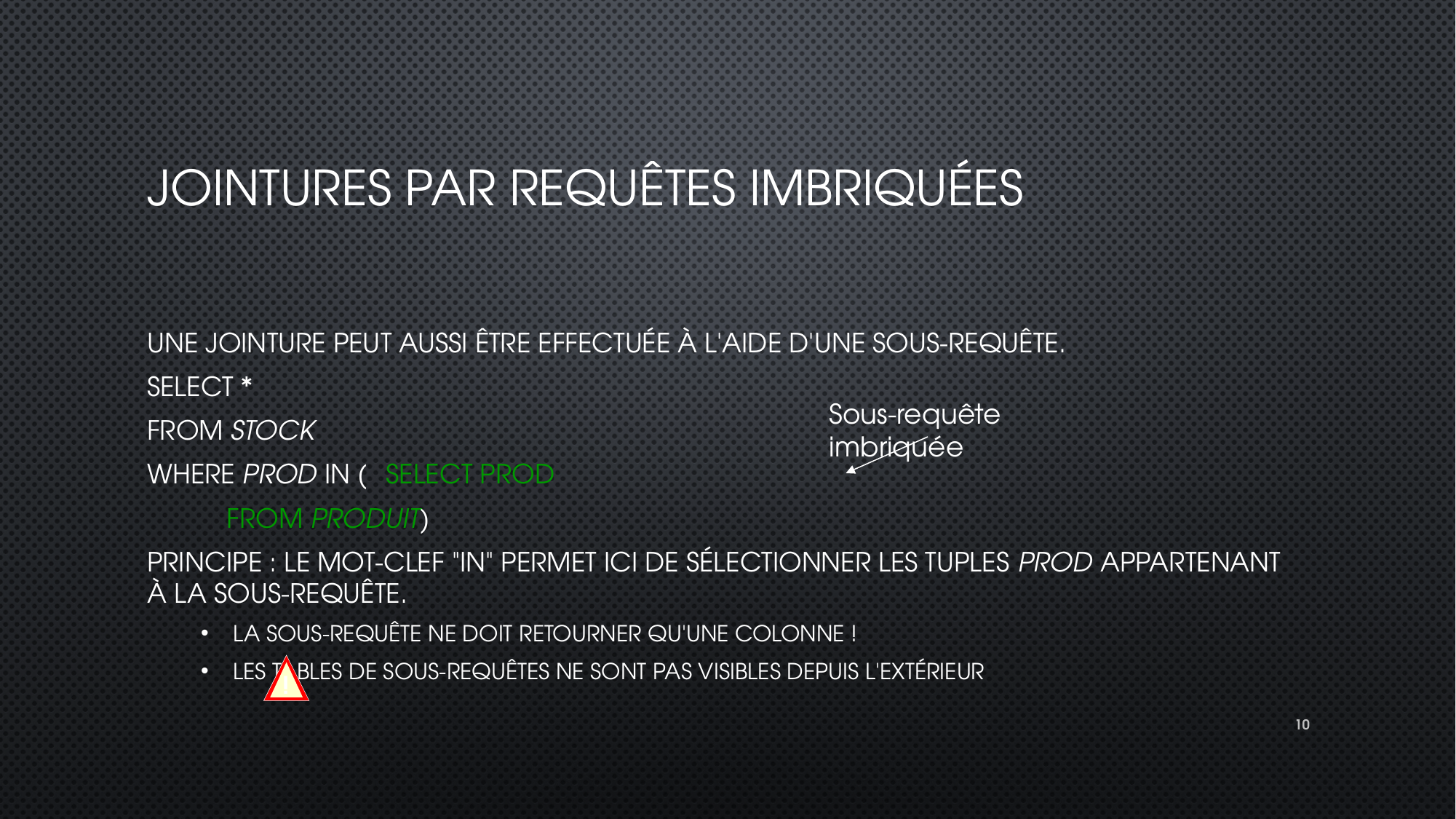

# Jointures par requêtes imbriquées
Une jointure peut aussi être effectuée à l'aide d'une sous-requête.
SELECT *
FROM Stock
WHERE prod IN (	SELECT prod
			FROM Produit)
Principe : Le mot-clef "IN" permet ici de sélectionner les tuples prod appartenant à la sous-requête.
La sous-requête ne doit retourner qu'une colonne !
Les tables de sous-requêtes ne sont pas visibles depuis l'extérieur
Sous-requête imbriquée

!
10